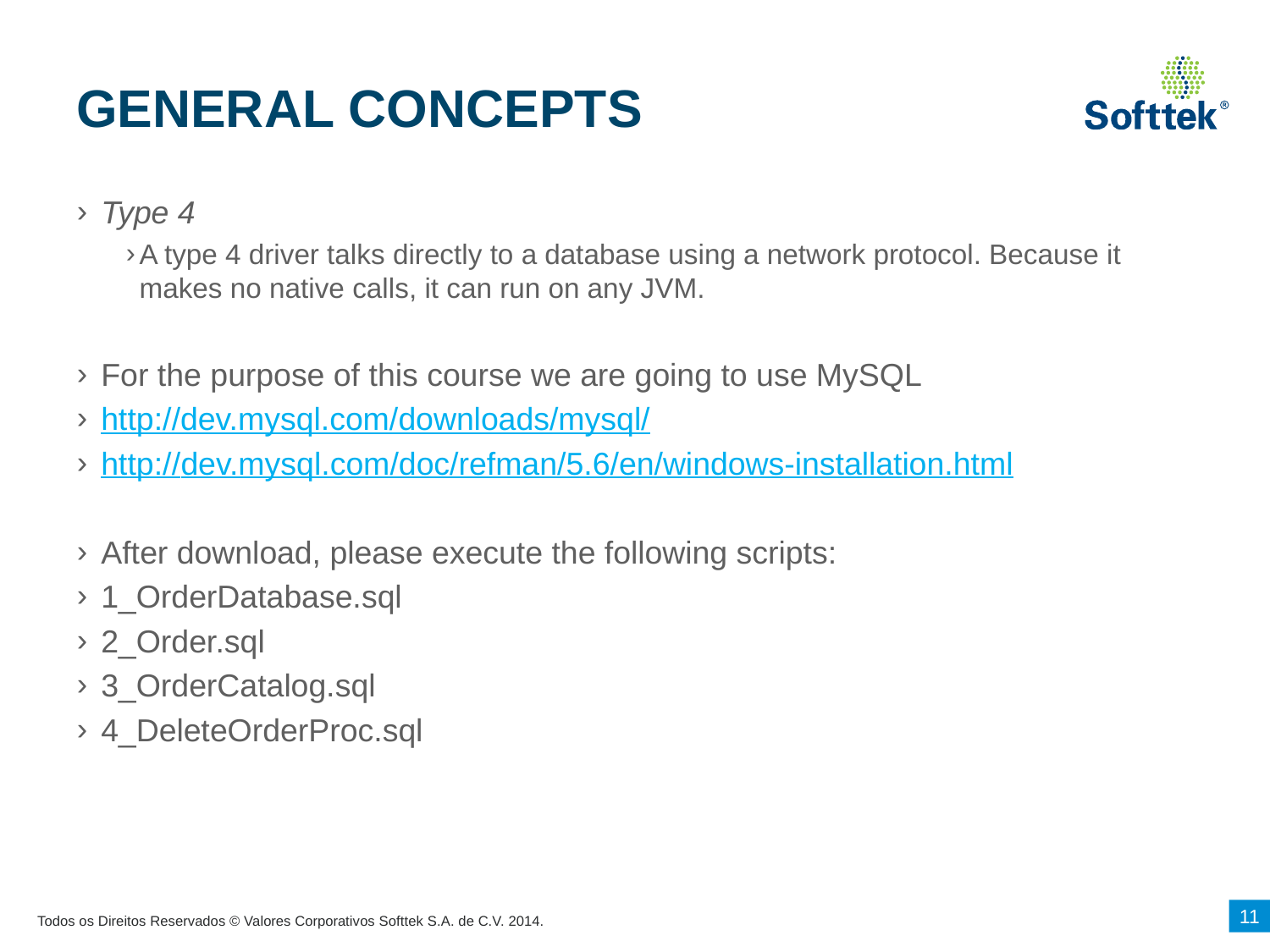

# GENERAL CONCEPTS
Type 4
A type 4 driver talks directly to a database using a network protocol. Because it makes no native calls, it can run on any JVM.

For the purpose of this course we are going to use MySQL
http://dev.mysql.com/downloads/mysql/
http://dev.mysql.com/doc/refman/5.6/en/windows-installation.html

After download, please execute the following scripts:
1_OrderDatabase.sql
2_Order.sql
3_OrderCatalog.sql
4_DeleteOrderProc.sql

11